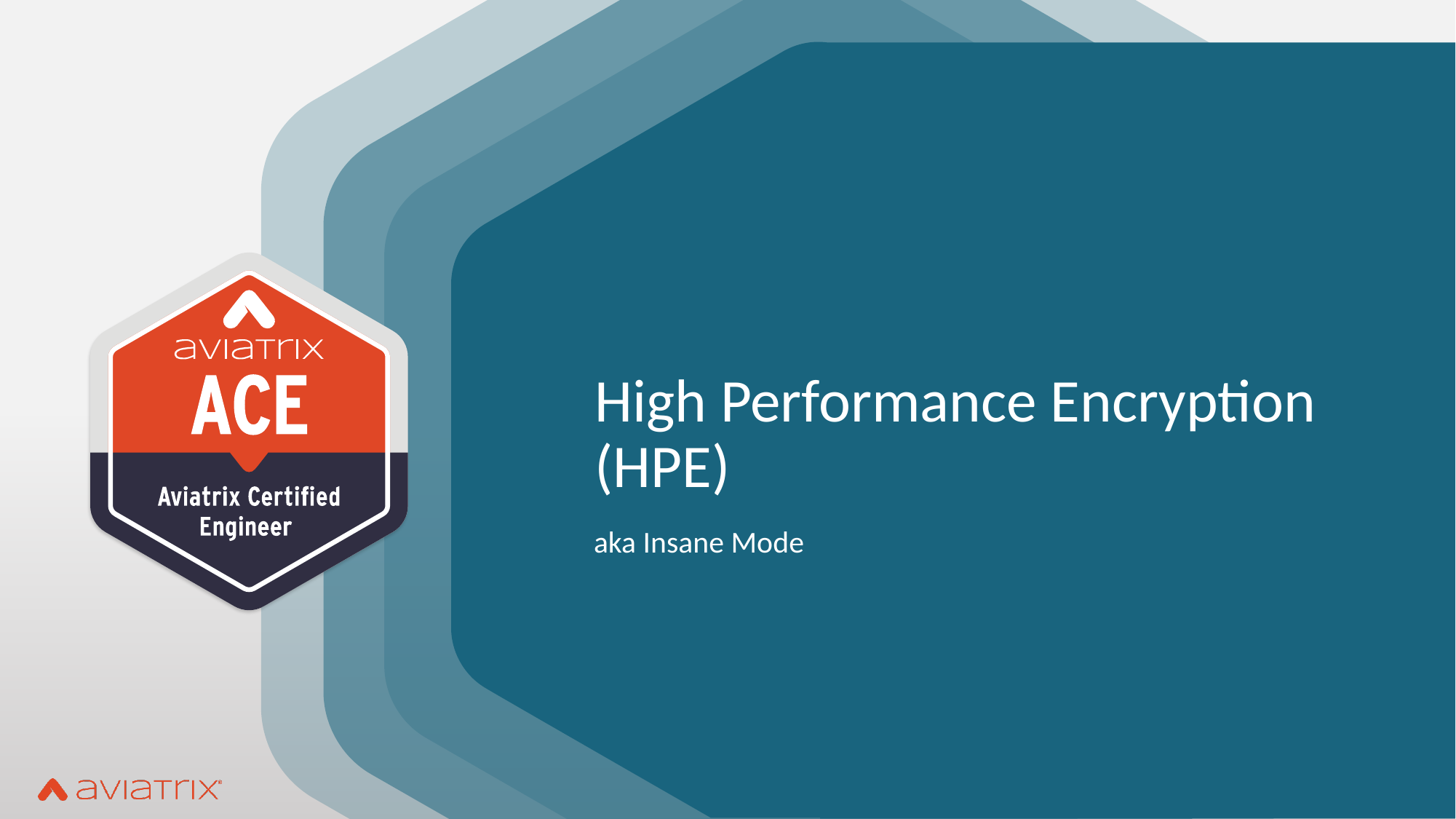

# High Performance Encryption (HPE)
aka Insane Mode